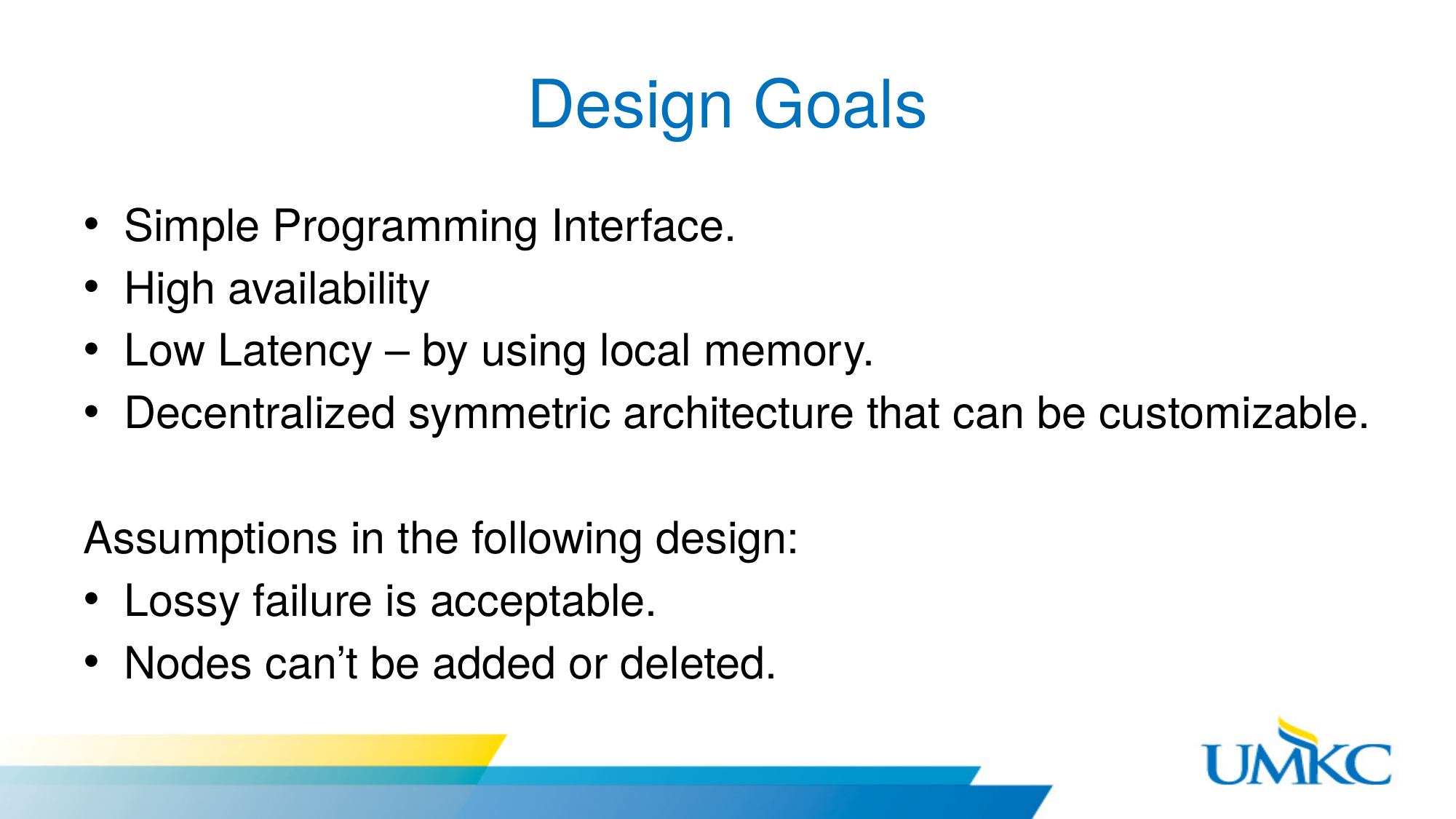

# Design Goals
Simple Programming Interface.
High availability
Low Latency – by using local memory.
Decentralized symmetric architecture that can be customizable.

Assumptions in the following design:
Lossy failure is acceptable.
Nodes can’t be added or deleted.